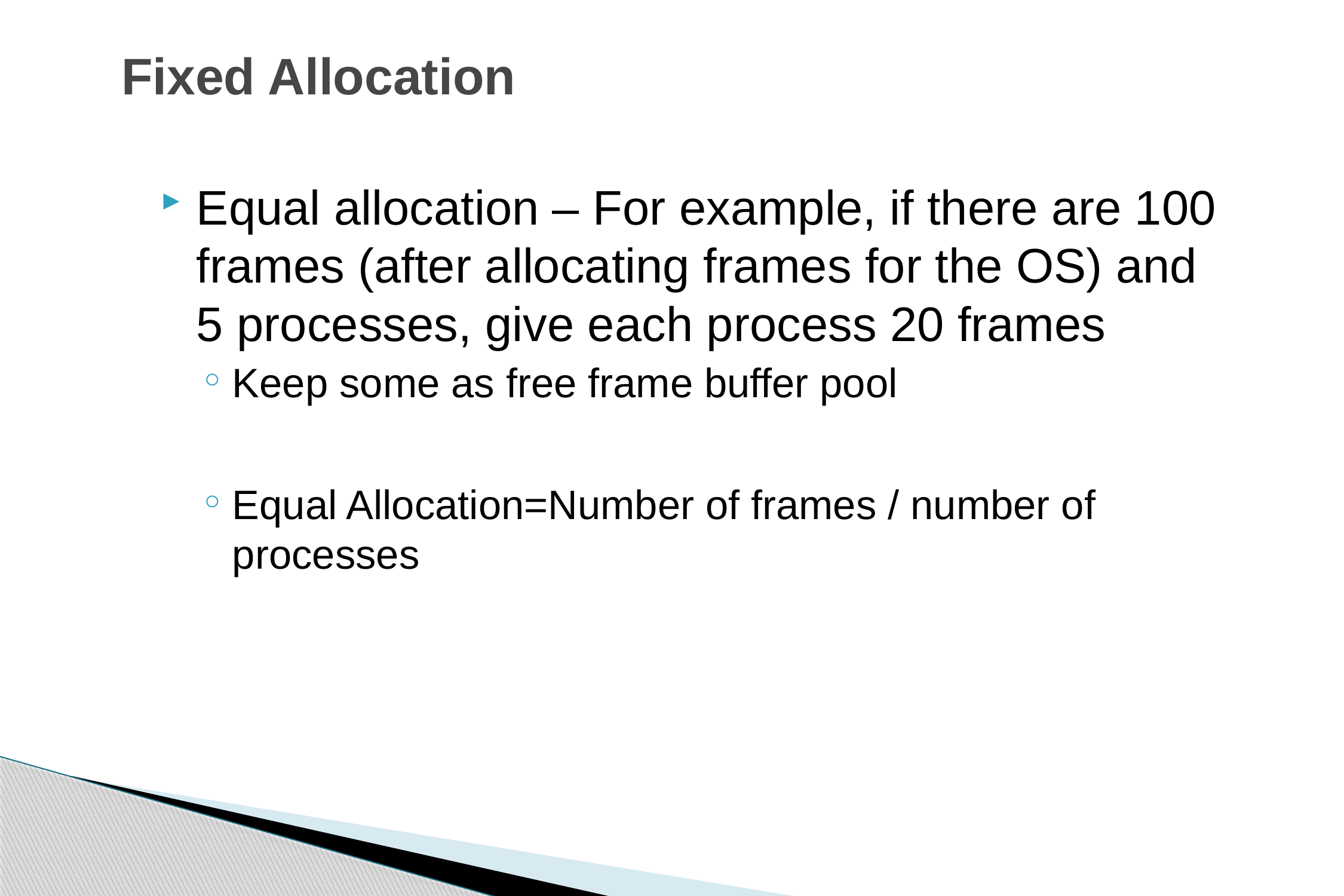

# Fixed Allocation
Equal allocation – For example, if there are 100 frames (after allocating frames for the OS) and 5 processes, give each process 20 frames
Keep some as free frame buffer pool

Equal Allocation=Number of frames / number of processes